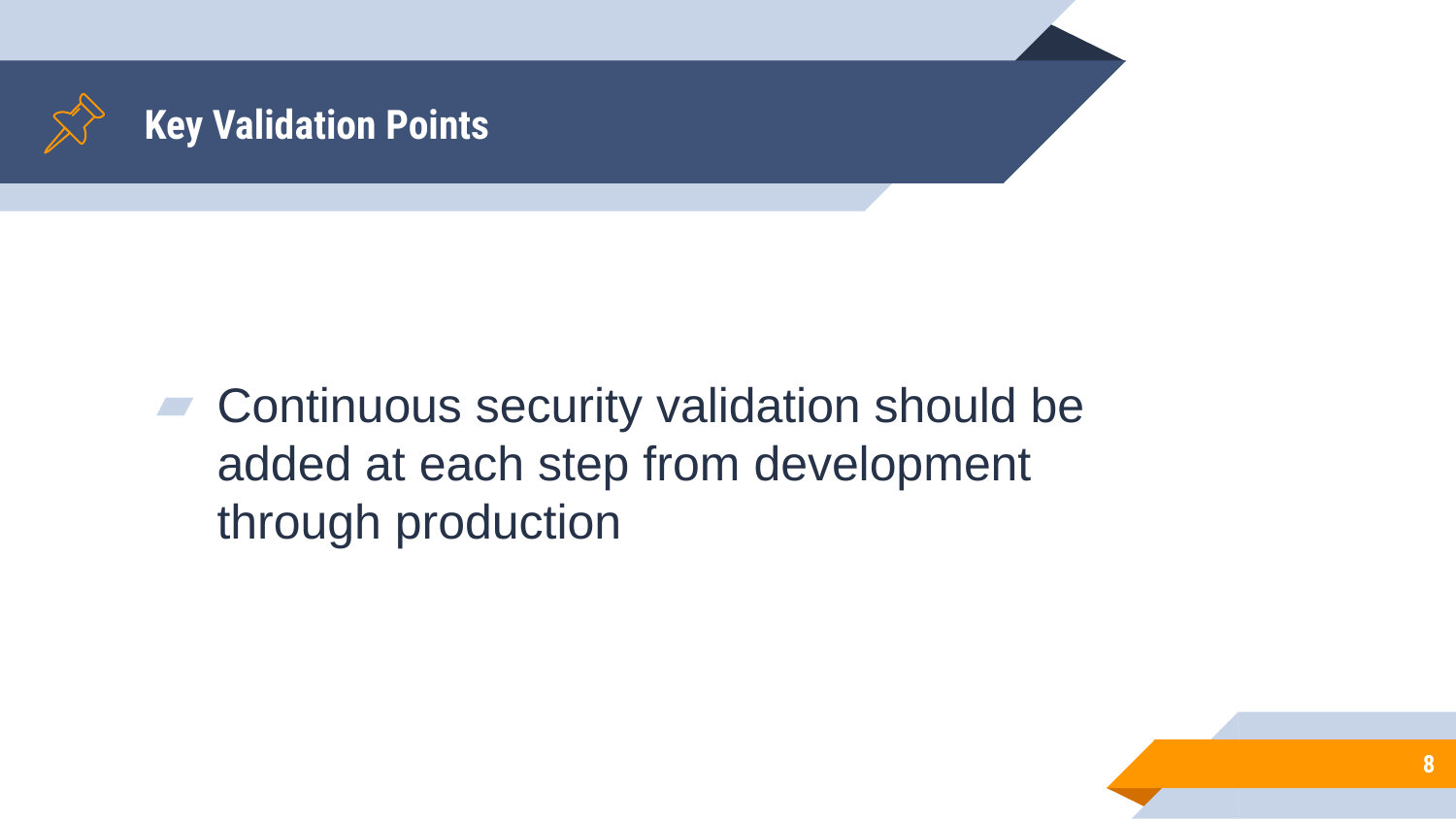

# Key Validation Points

Continuous security validation should be added at each step from development through production
8